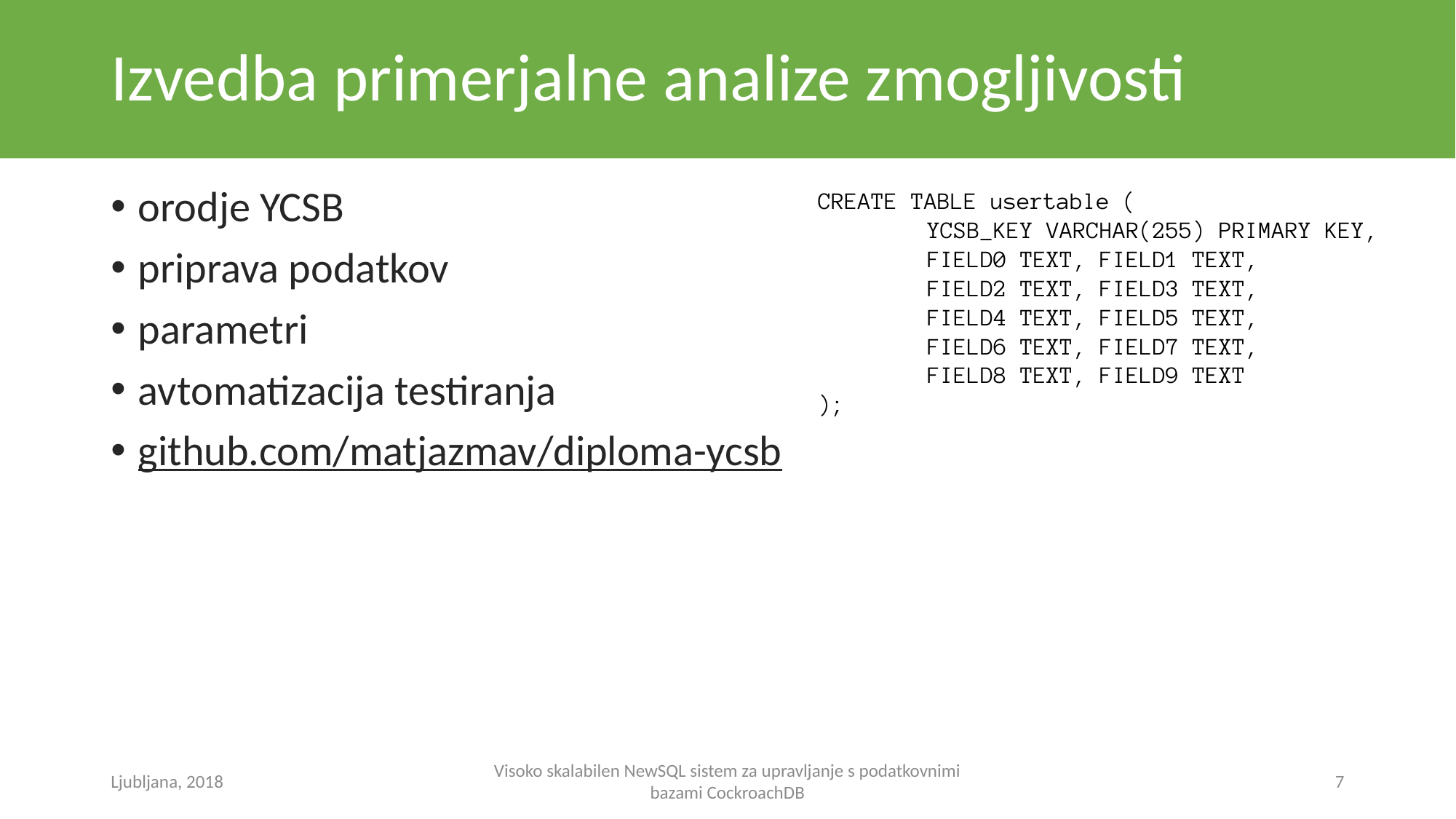

# Izvedba primerjalne analize zmogljivosti
orodje YCSB
priprava podatkov
parametri
avtomatizacija testiranja
github.com/matjazmav/diploma-ycsb

CREATE TABLE usertable (
	YCSB_KEY VARCHAR(255) PRIMARY KEY,
	FIELD0 TEXT, FIELD1 TEXT,
	FIELD2 TEXT, FIELD3 TEXT,
	FIELD4 TEXT, FIELD5 TEXT,
	FIELD6 TEXT, FIELD7 TEXT,
	FIELD8 TEXT, FIELD9 TEXT
);
Ljubljana, 2018
Visoko skalabilen NewSQL sistem za upravljanje s podatkovnimi bazami CockroachDB
7